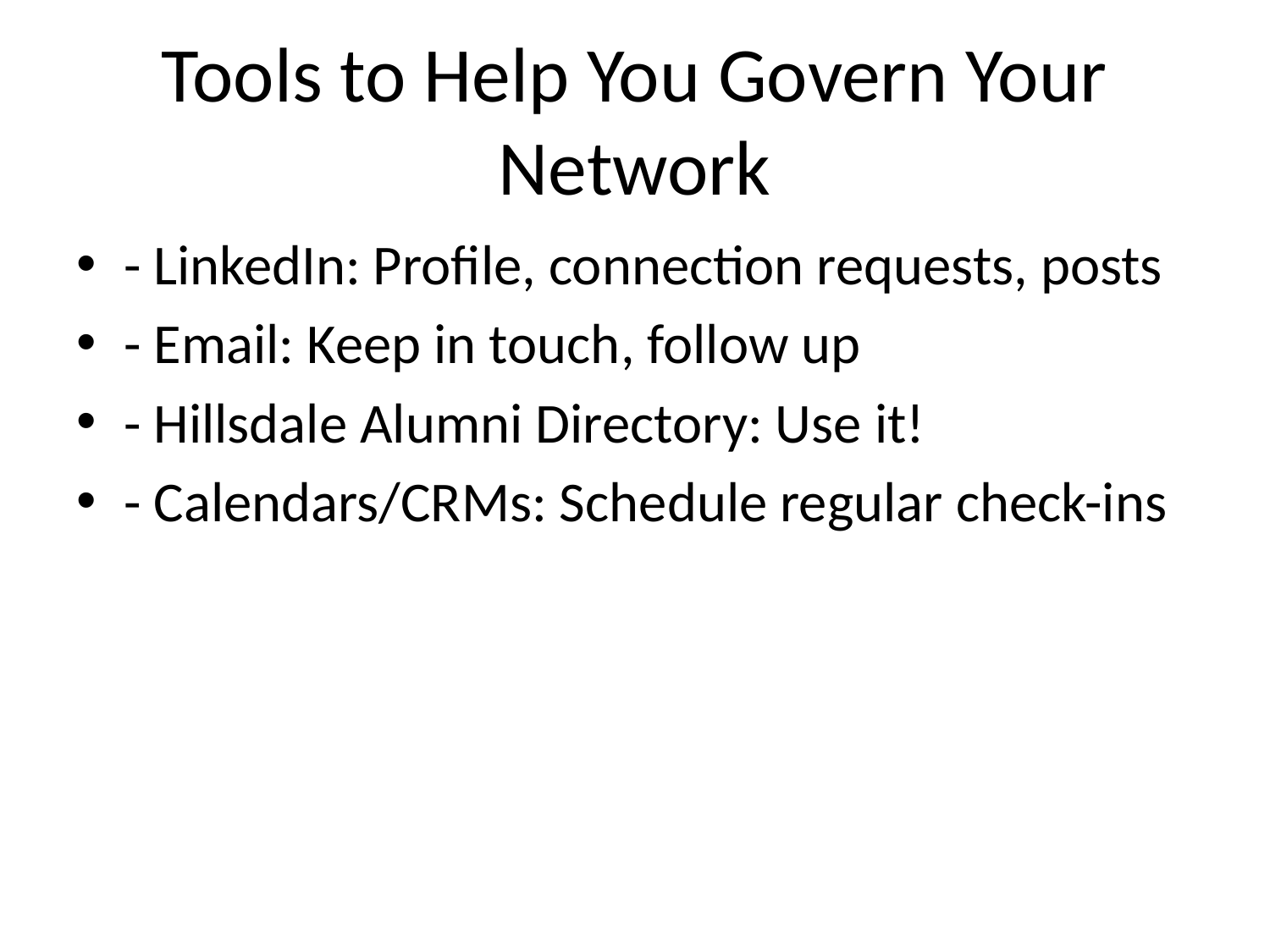

# Tools to Help You Govern Your Network
- LinkedIn: Profile, connection requests, posts
- Email: Keep in touch, follow up
- Hillsdale Alumni Directory: Use it!
- Calendars/CRMs: Schedule regular check-ins